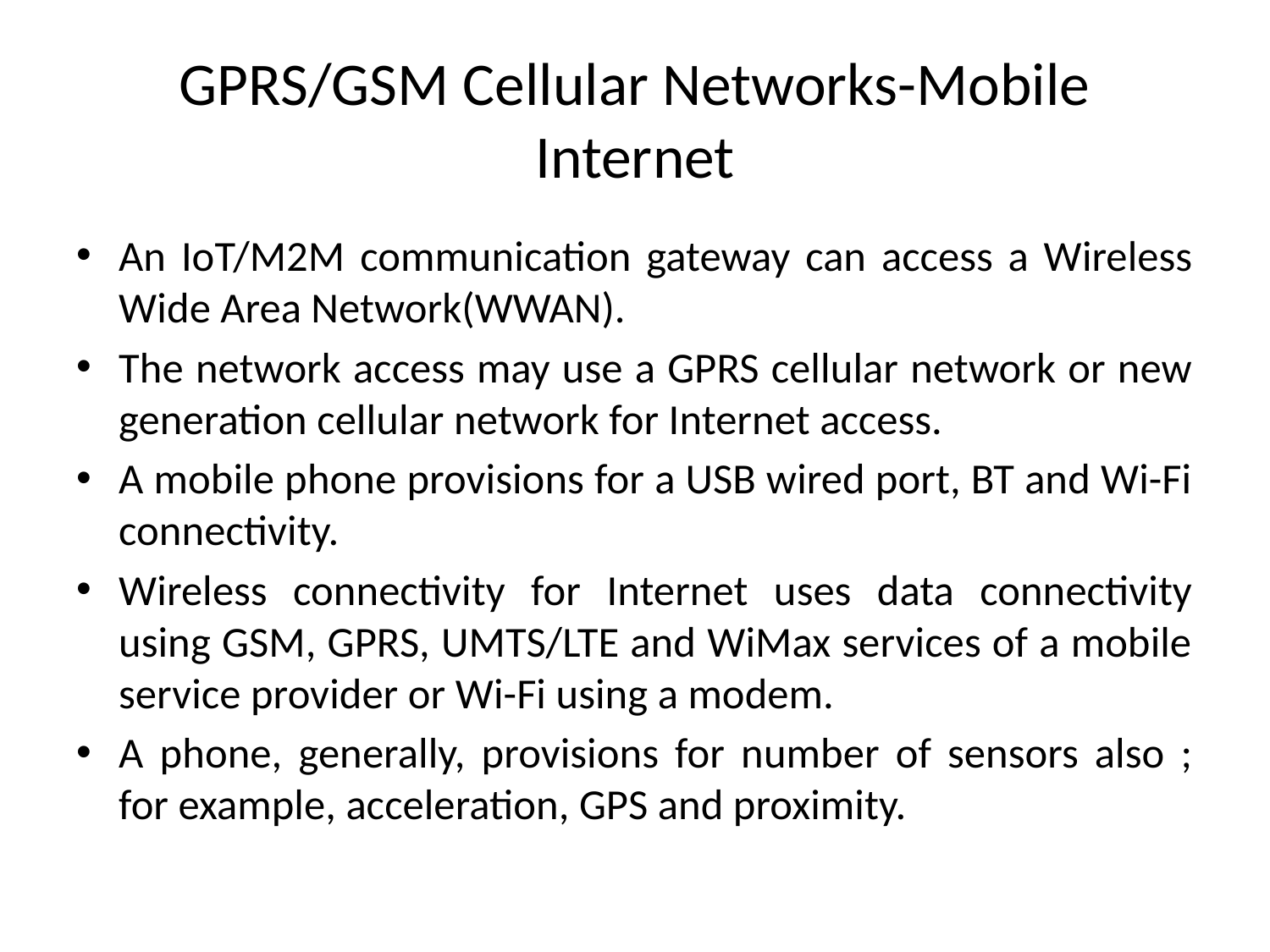

# GPRS/GSM Cellular Networks-Mobile Internet
An IoT/M2M communication gateway can access a Wireless Wide Area Network(WWAN).
The network access may use a GPRS cellular network or new generation cellular network for Internet access.
A mobile phone provisions for a USB wired port, BT and Wi-Fi connectivity.
Wireless connectivity for Internet uses data connectivity using GSM, GPRS, UMTS/LTE and WiMax services of a mobile service provider or Wi-Fi using a modem.
A phone, generally, provisions for number of sensors also ; for example, acceleration, GPS and proximity.